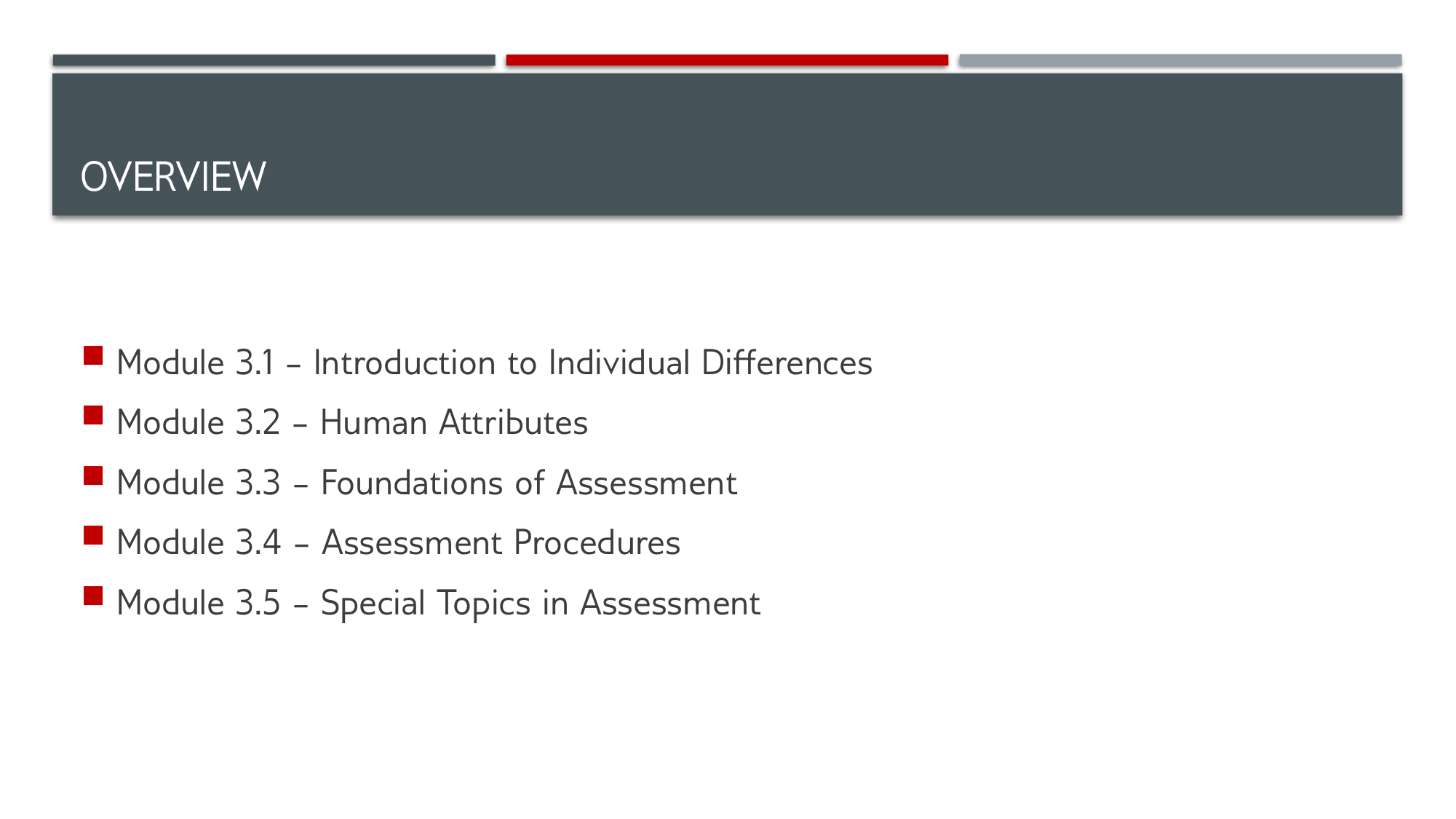

# Overview
Module 3.1 – Introduction to Individual Differences
Module 3.2 – Human Attributes
Module 3.3 – Foundations of Assessment
Module 3.4 – Assessment Procedures
Module 3.5 – Special Topics in Assessment